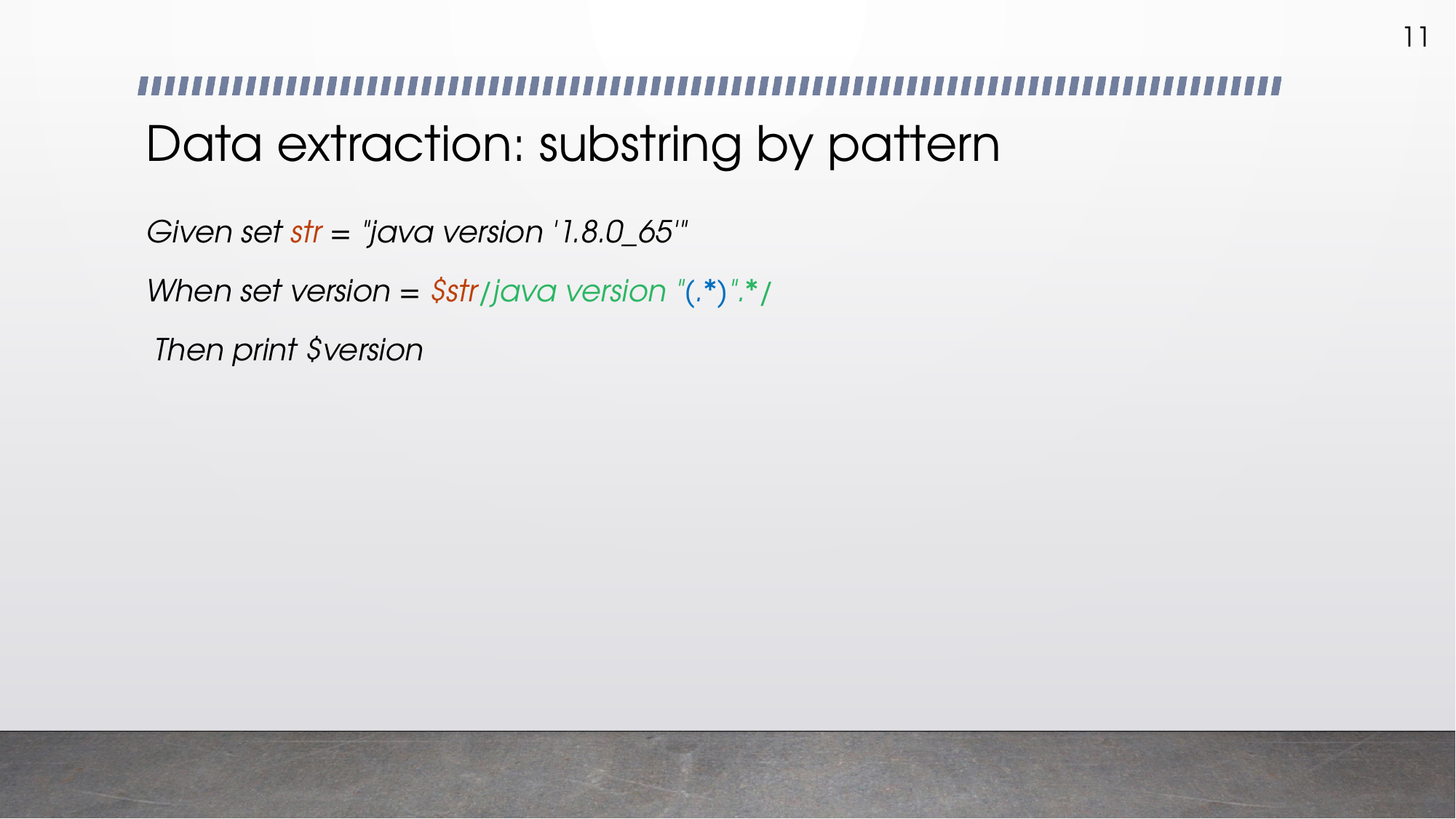

11
# Data extraction: substring by pattern
Given set str = "java version '1.8.0_65'"
When set version = $str/java version "(.*)".*/
 Then print $version